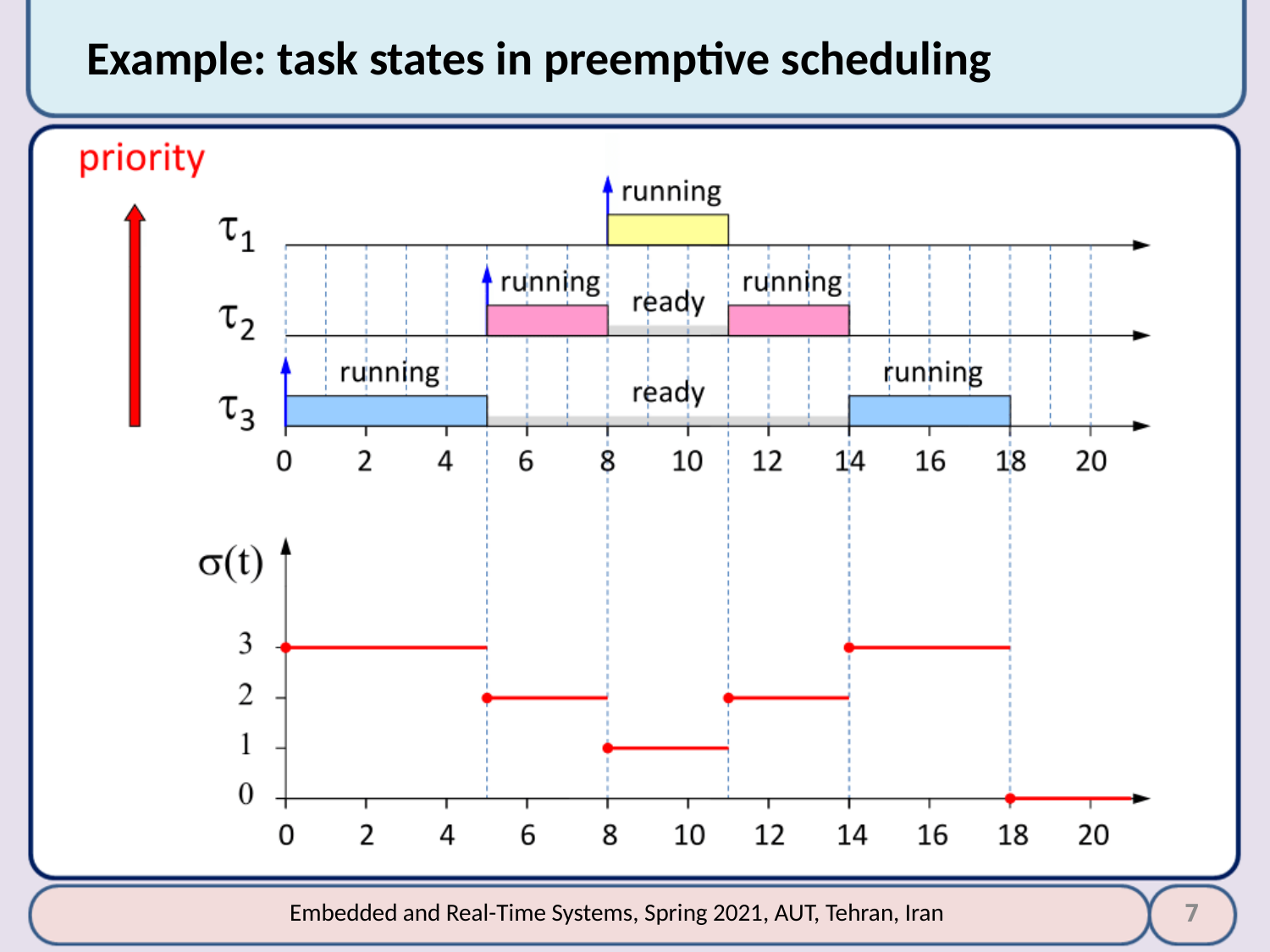

# Example: task states in preemptive scheduling

7
Embedded and Real-Time Systems, Spring 2021, AUT, Tehran, Iran